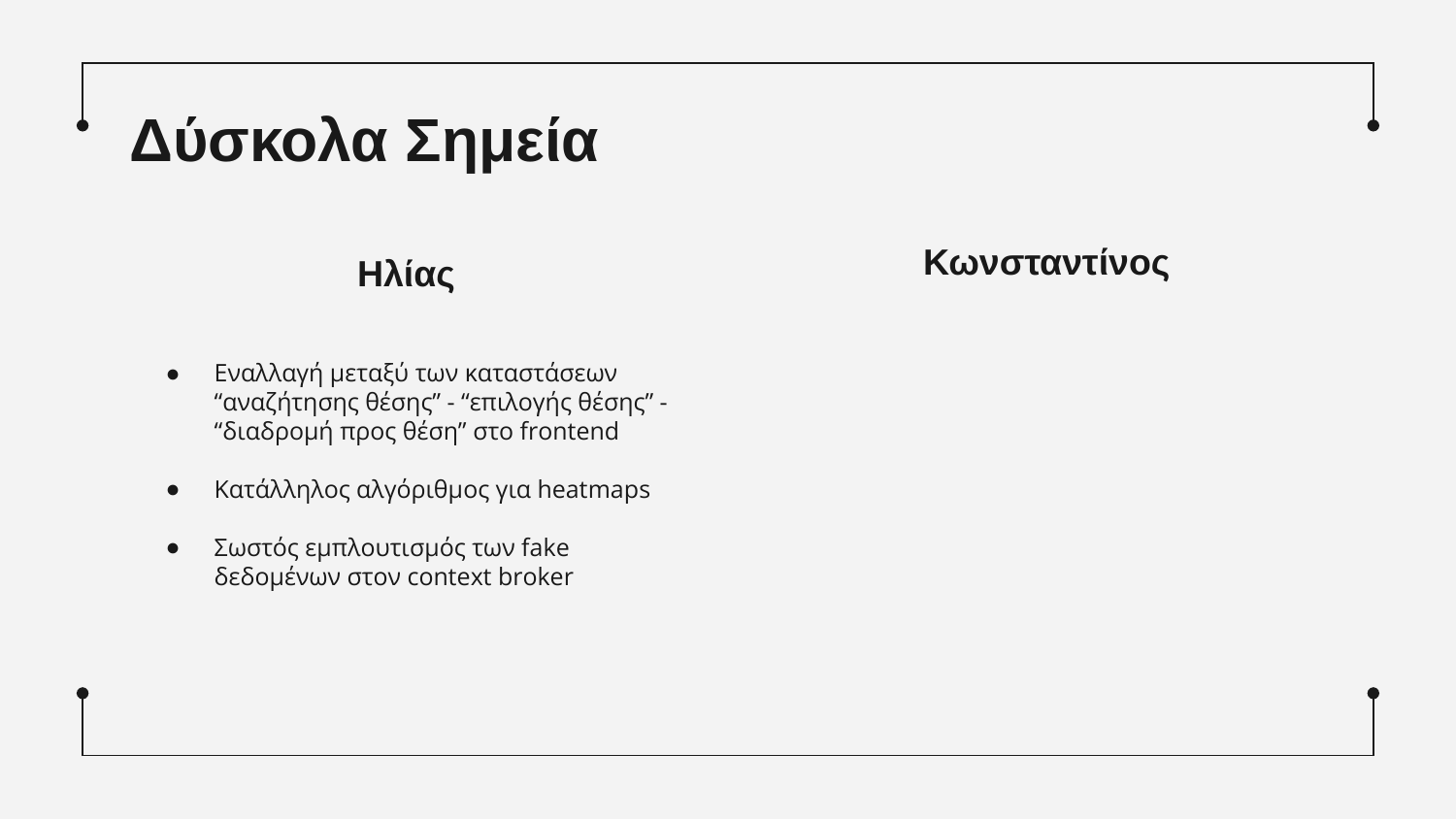

# Δύσκολα Σημεία
Κωνσταντίνος
Ηλίας
Εναλλαγή μεταξύ των καταστάσεων “αναζήτησης θέσης” - “επιλογής θέσης” - “διαδρομή προς θέση” στο frontend

Κατάλληλος αλγόριθμος για heatmaps

Σωστός εμπλουτισμός των fake δεδομένων στον context broker